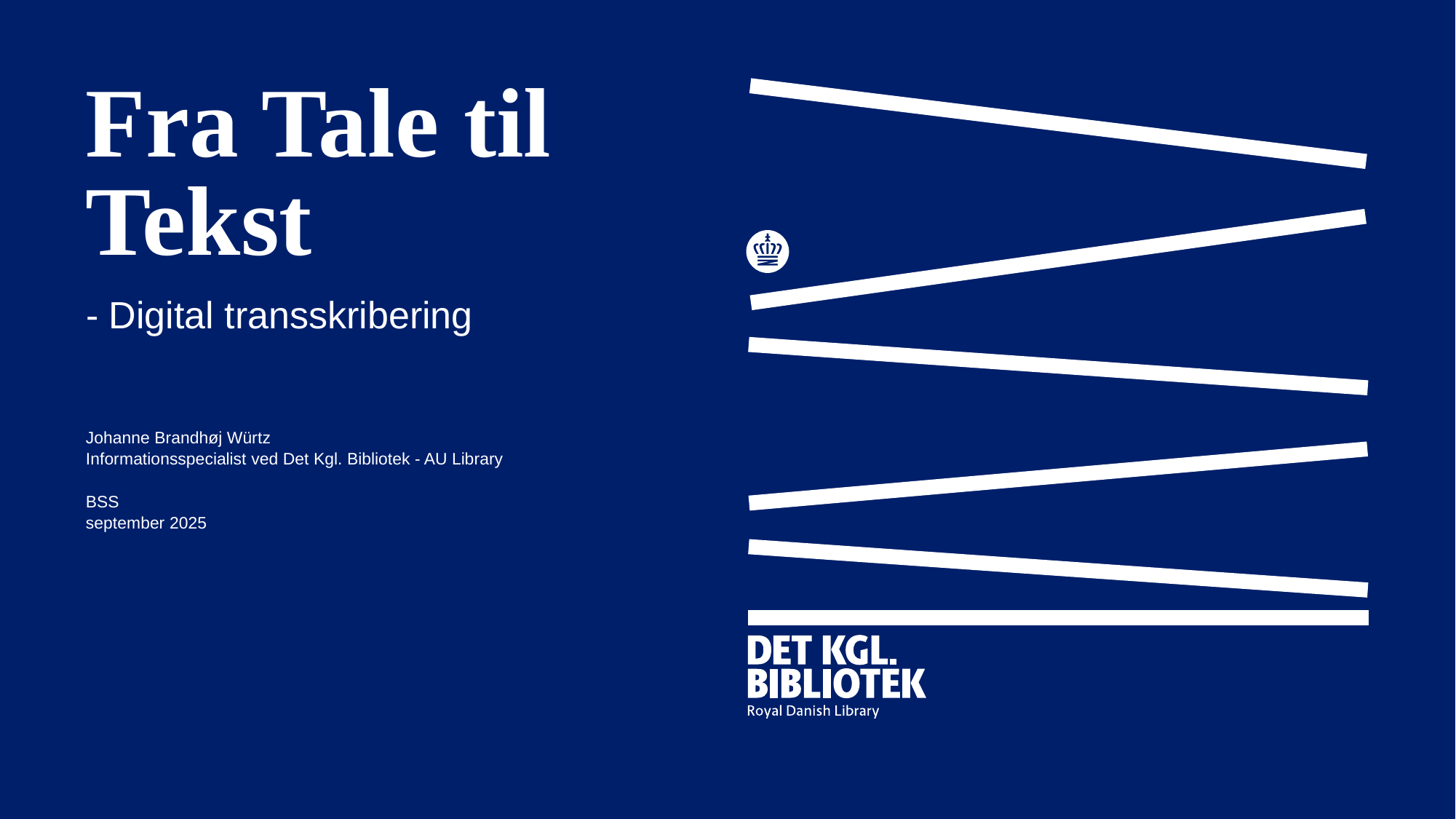

# Fra Tale til Tekst
- Digital transskribering
Johanne Brandhøj Würtz
Informationsspecialist ved Det Kgl. Bibliotek - AU Library
BSS
september 2025